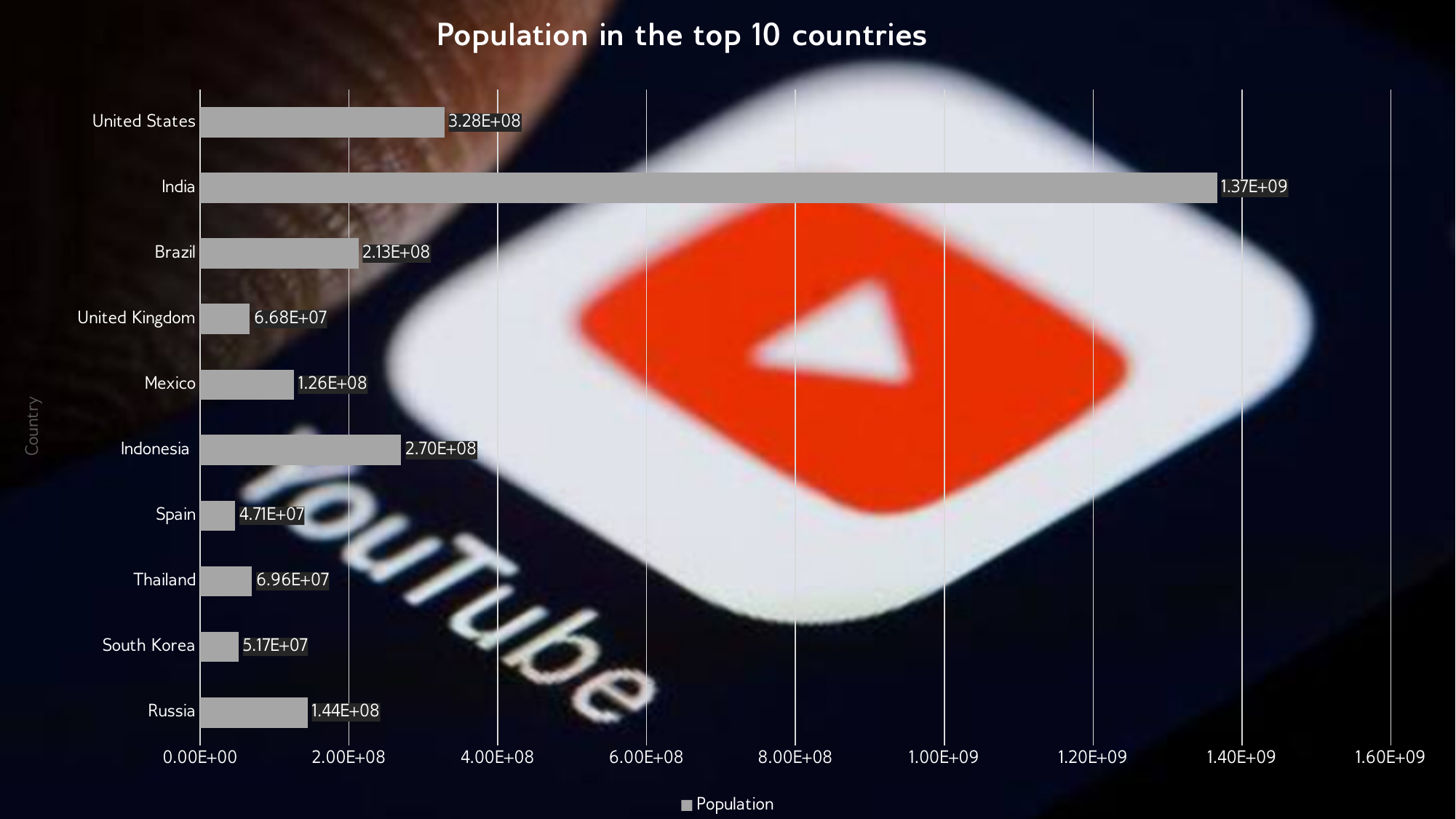

### Chart: Population in the top 10 countries

| Category | Population |
|---|---|
| Russia | 144373500.0 |
| South Korea | 51709100.0 |
| Thailand | 69625580.0 |
| Spain | 47076780.0 |
| Indonesia  | 270203900.0 |
| Mexico | 126014000.0 |
| United Kingdom | 66834400.0 |
| Brazil | 212559400.0 |
| India | 1366418000.0 |
| United States | 328239500.0 |